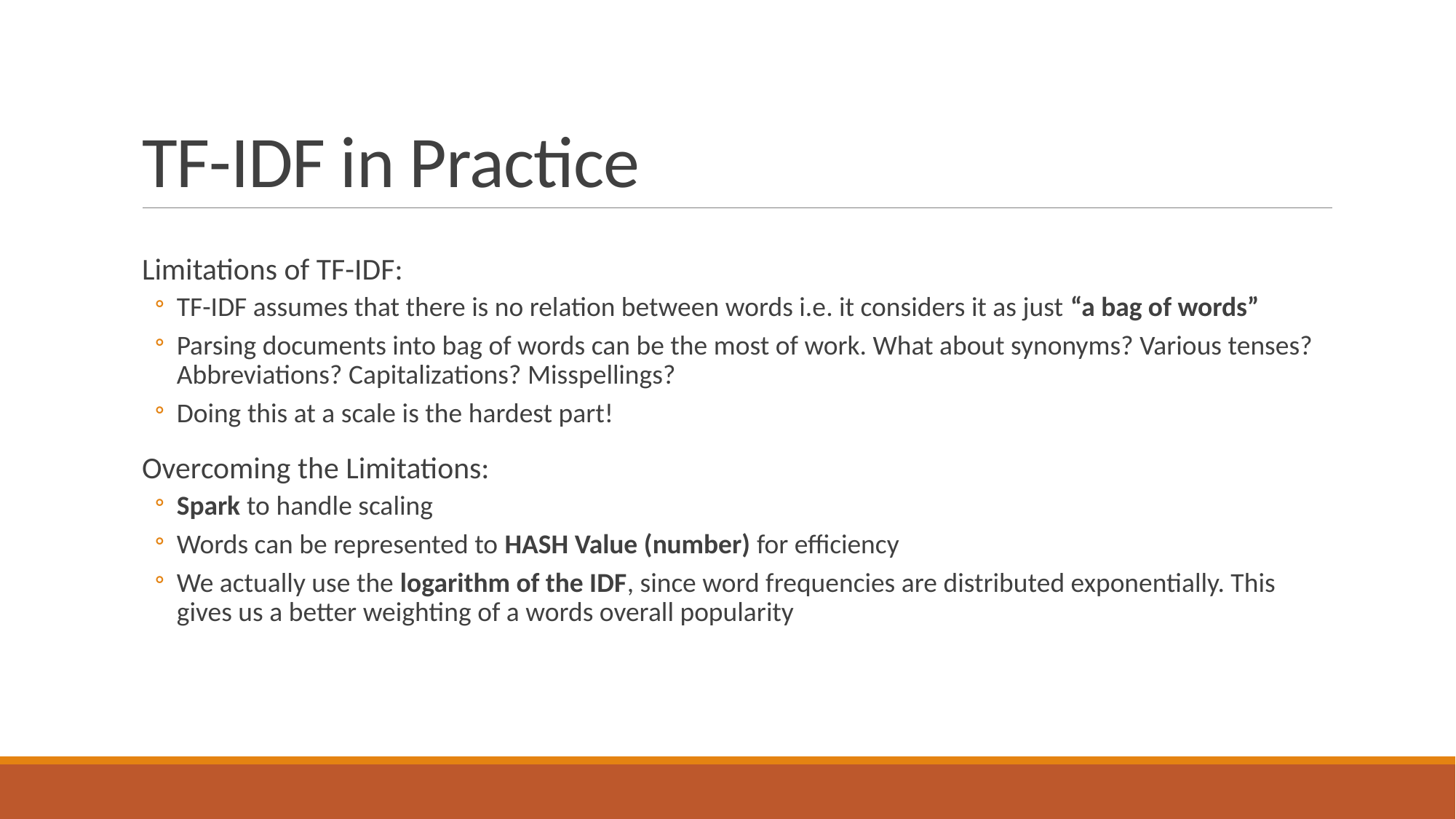

# TF-IDF in Practice
Limitations of TF-IDF:
TF-IDF assumes that there is no relation between words i.e. it considers it as just “a bag of words”
Parsing documents into bag of words can be the most of work. What about synonyms? Various tenses? Abbreviations? Capitalizations? Misspellings?
Doing this at a scale is the hardest part!
Overcoming the Limitations:
Spark to handle scaling
Words can be represented to HASH Value (number) for efficiency
We actually use the logarithm of the IDF, since word frequencies are distributed exponentially. This gives us a better weighting of a words overall popularity